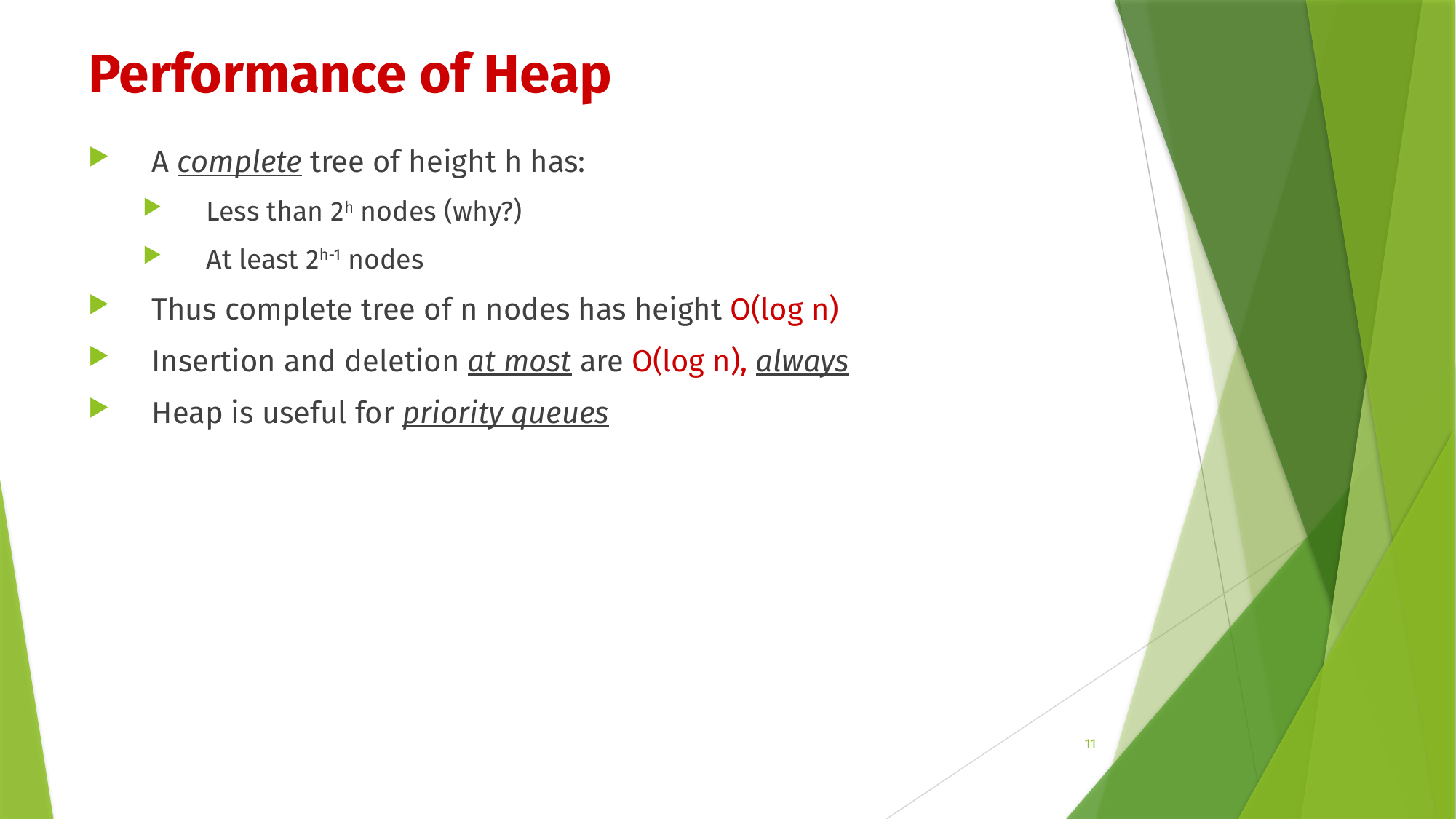

# Performance of Heap
A complete tree of height h has:
Less than 2h nodes (why?)
At least 2h-1 nodes
Thus complete tree of n nodes has height O(log n)
Insertion and deletion at most are O(log n), always
Heap is useful for priority queues

11